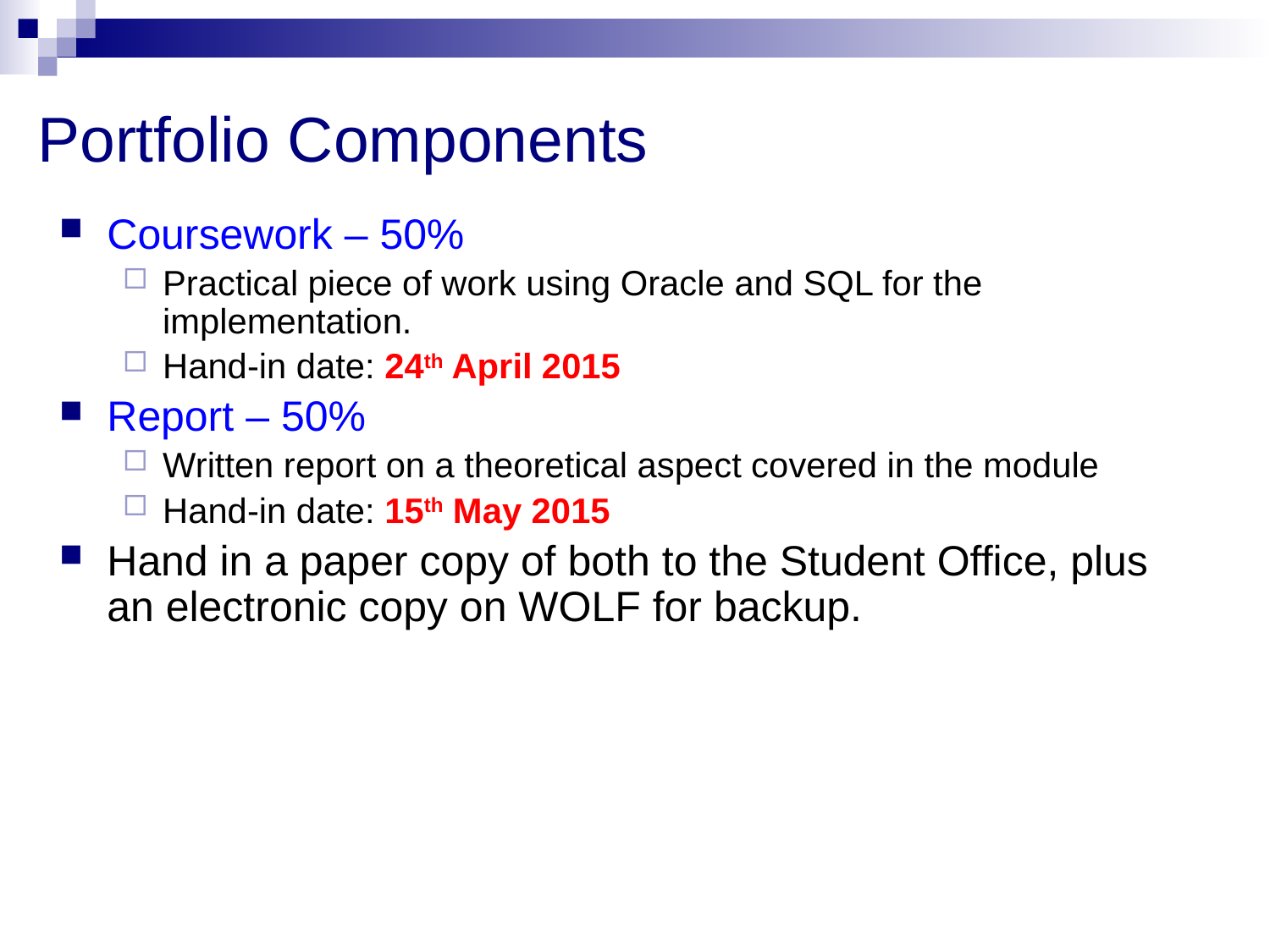

# Portfolio Components
Coursework – 50%
Practical piece of work using Oracle and SQL for the implementation.
Hand-in date: 24th April 2015
Report – 50%
Written report on a theoretical aspect covered in the module
Hand-in date: 15th May 2015
Hand in a paper copy of both to the Student Office, plus an electronic copy on WOLF for backup.